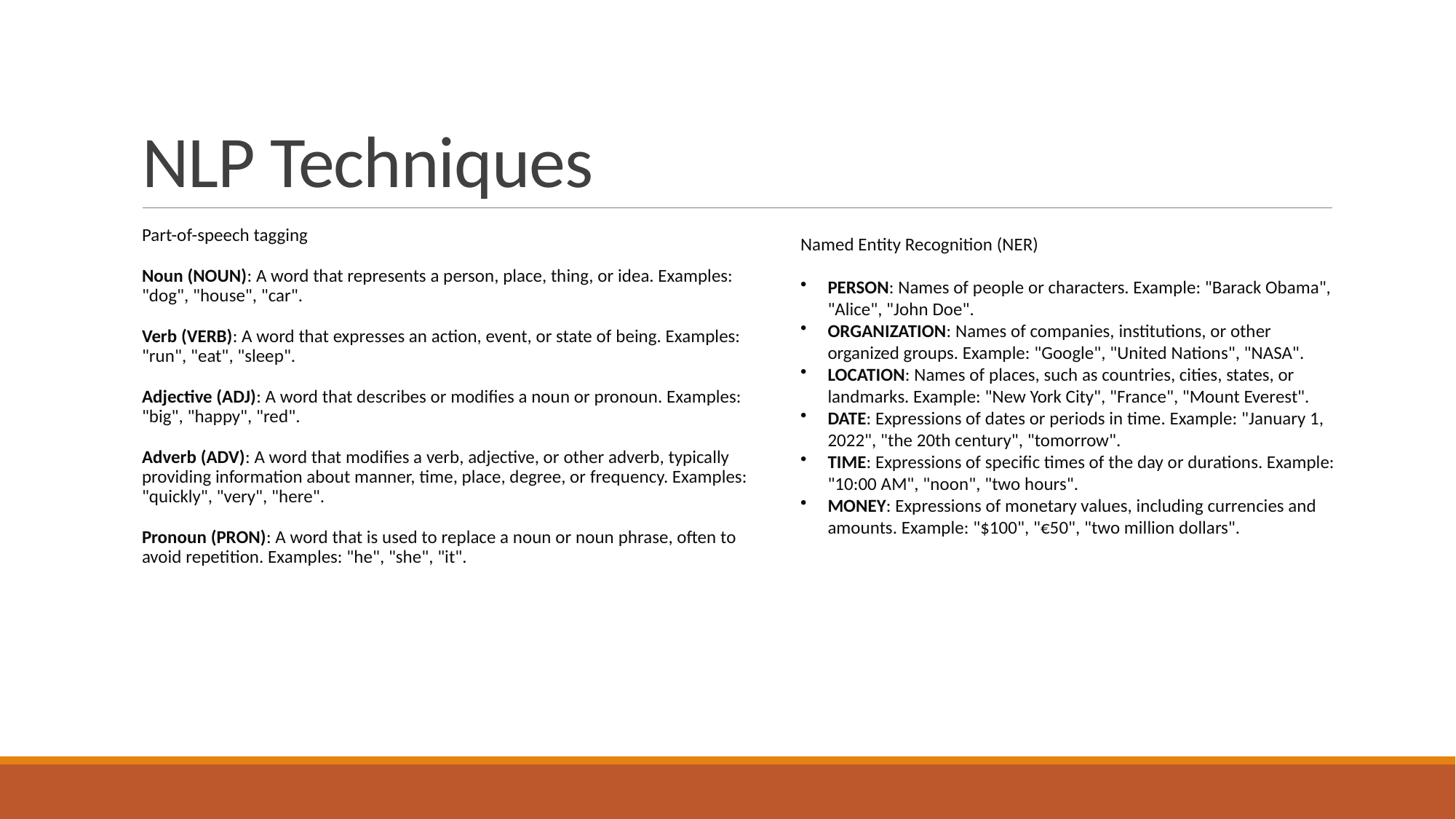

# NLP Techniques

Named Entity Recognition (NER)​

PERSON: Names of people or characters. Example: "Barack Obama", "Alice", "John Doe".​
ORGANIZATION: Names of companies, institutions, or other organized groups. Example: "Google", "United Nations", "NASA".​
LOCATION: Names of places, such as countries, cities, states, or landmarks. Example: "New York City", "France", "Mount Everest".​
DATE: Expressions of dates or periods in time. Example: "January 1, 2022", "the 20th century", "tomorrow".​
TIME: Expressions of specific times of the day or durations. Example: "10:00 AM", "noon", "two hours".​
MONEY: Expressions of monetary values, including currencies and amounts. Example: "$100", "€50", "two million dollars".
Part-of-speech tagging
Noun (NOUN): A word that represents a person, place, thing, or idea. Examples: "dog", "house", "car".
Verb (VERB): A word that expresses an action, event, or state of being. Examples: "run", "eat", "sleep".
Adjective (ADJ): A word that describes or modifies a noun or pronoun. Examples: "big", "happy", "red".
Adverb (ADV): A word that modifies a verb, adjective, or other adverb, typically providing information about manner, time, place, degree, or frequency. Examples: "quickly", "very", "here".
Pronoun (PRON): A word that is used to replace a noun or noun phrase, often to avoid repetition. Examples: "he", "she", "it".